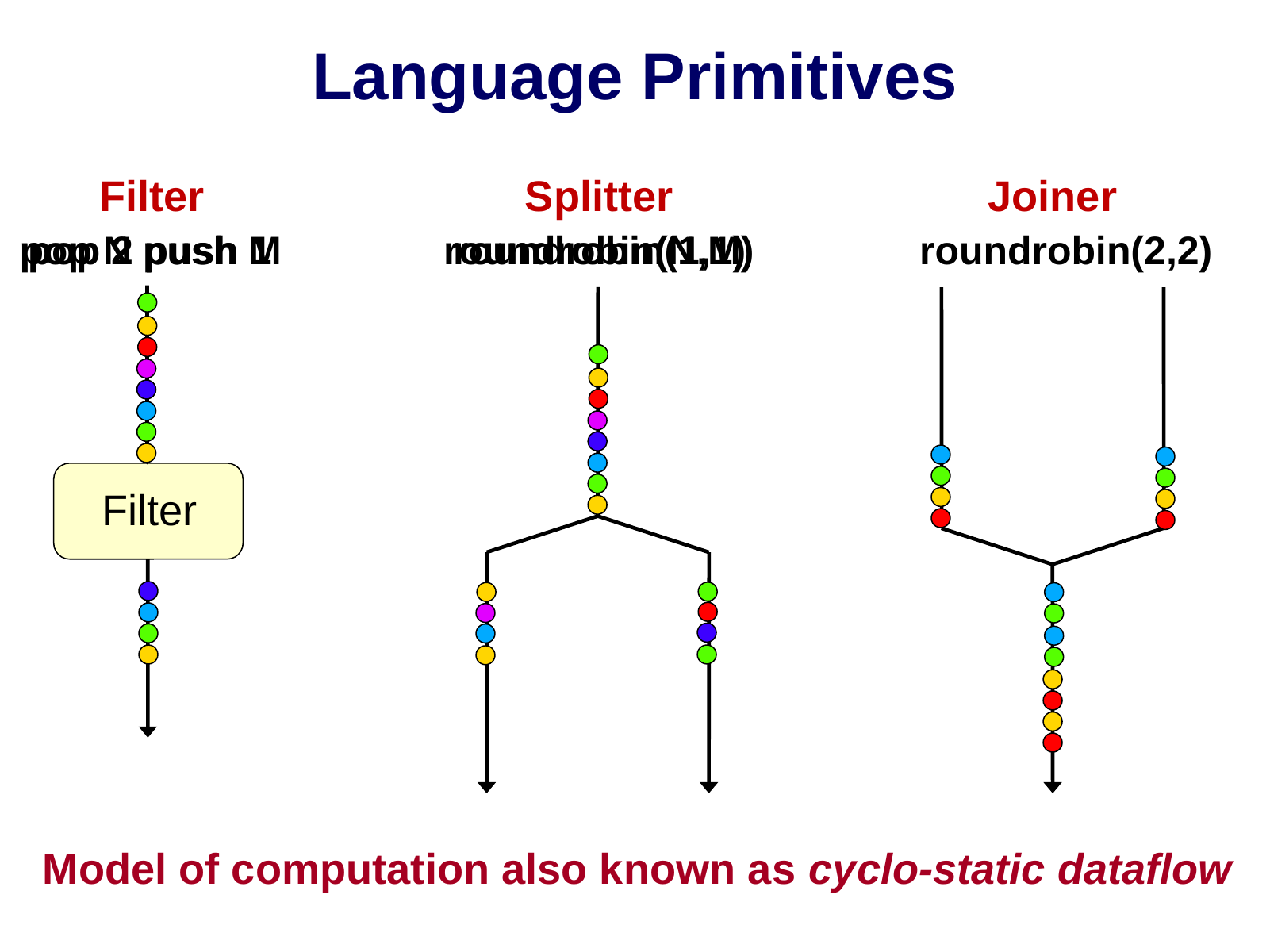

# Language Primitives
Filter

Splitter

Joiner

pop N push M
roundrobin(1,1)
pop 2 push 1
roundrobin(2,2)
roundrobin(N,M)

Filter

Model of computation also known as cyclo-static dataflow